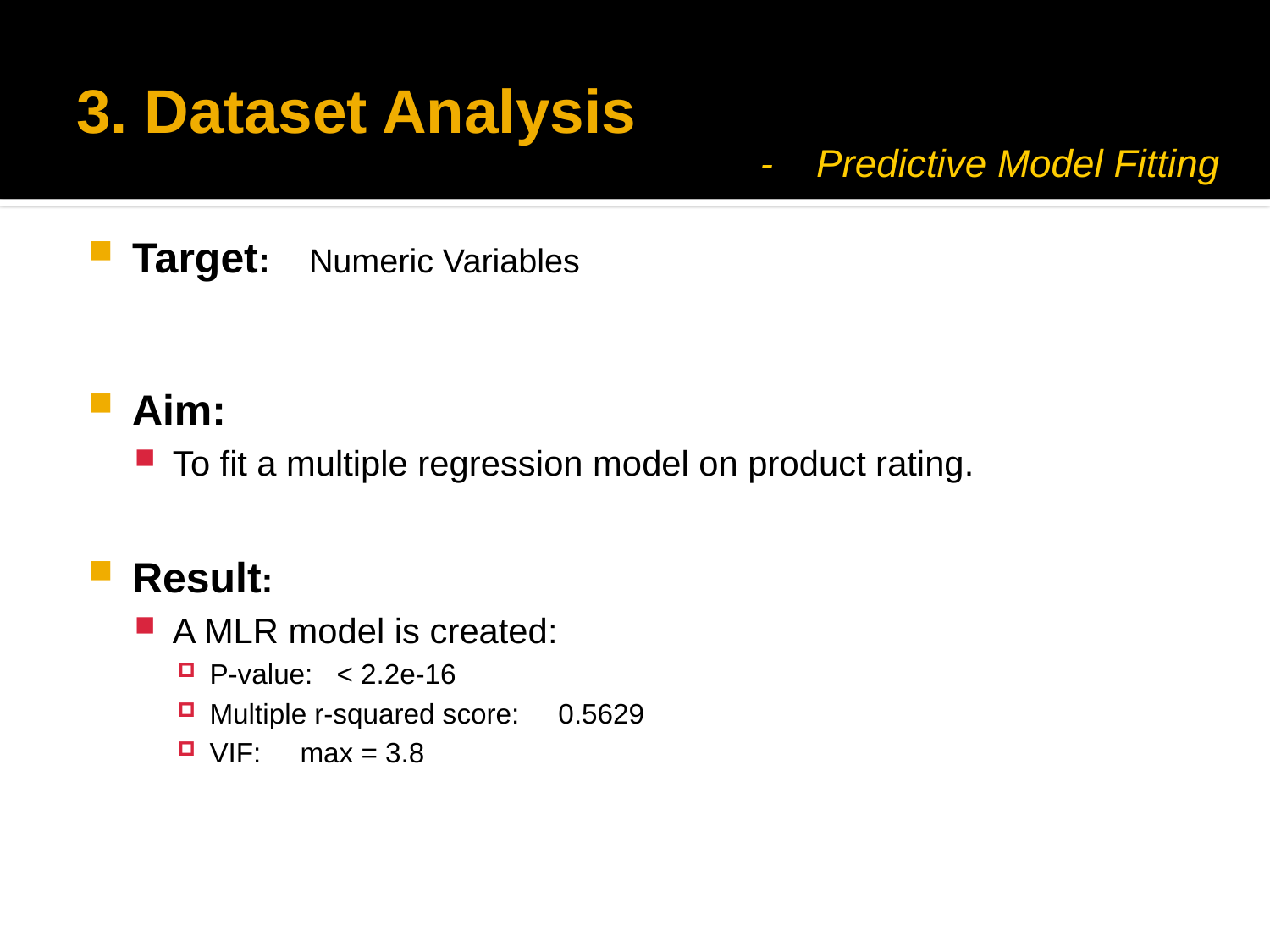

# 3. Dataset Analysis
-    Predictive Model Fitting
Target:    Numeric Variables

Aim:
To fit a multiple regression model on product rating.

Result:
A MLR model is created:
P-value: 	< 2.2e-16
Multiple r-squared score:     0.5629
VIF:     max = 3.8